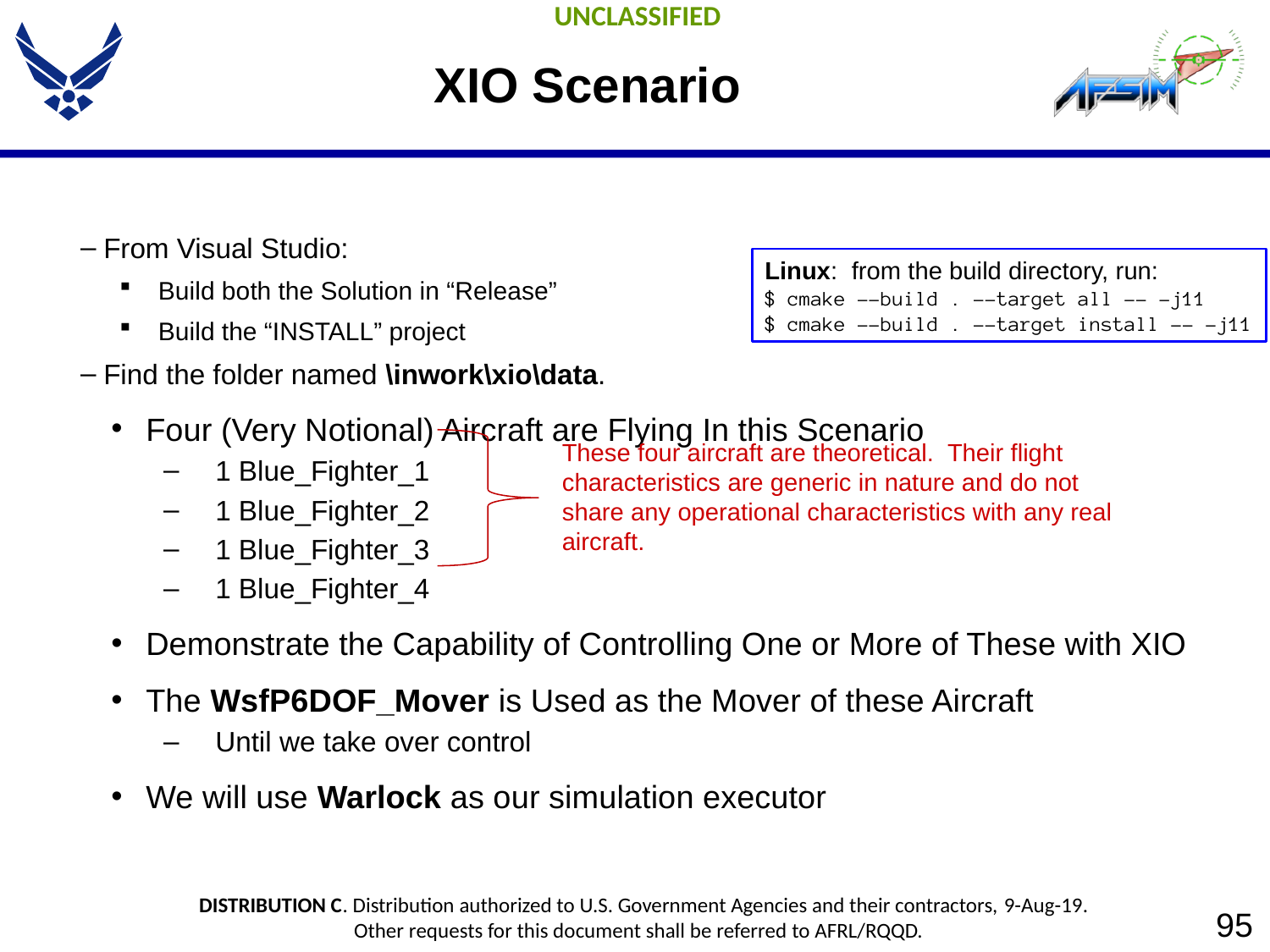

# XIO Scenario
From Visual Studio:
Build both the Solution in “Release”
Build the “INSTALL” project
Find the folder named \inwork\xio\data.
Four (Very Notional) Aircraft are Flying In this Scenario
1 Blue_Fighter_1
1 Blue_Fighter_2
1 Blue_Fighter_3
1 Blue_Fighter_4
Demonstrate the Capability of Controlling One or More of These with XIO
The WsfP6DOF_Mover is Used as the Mover of these Aircraft
Until we take over control
We will use Warlock as our simulation executor
Linux:  from the build directory, run:
$ cmake --build . --target all -- -j11
$ cmake --build . --target install -- -j11

These four aircraft are theoretical.  Their flight
characteristics are generic in nature and do not
share any operational characteristics with any real
aircraft.